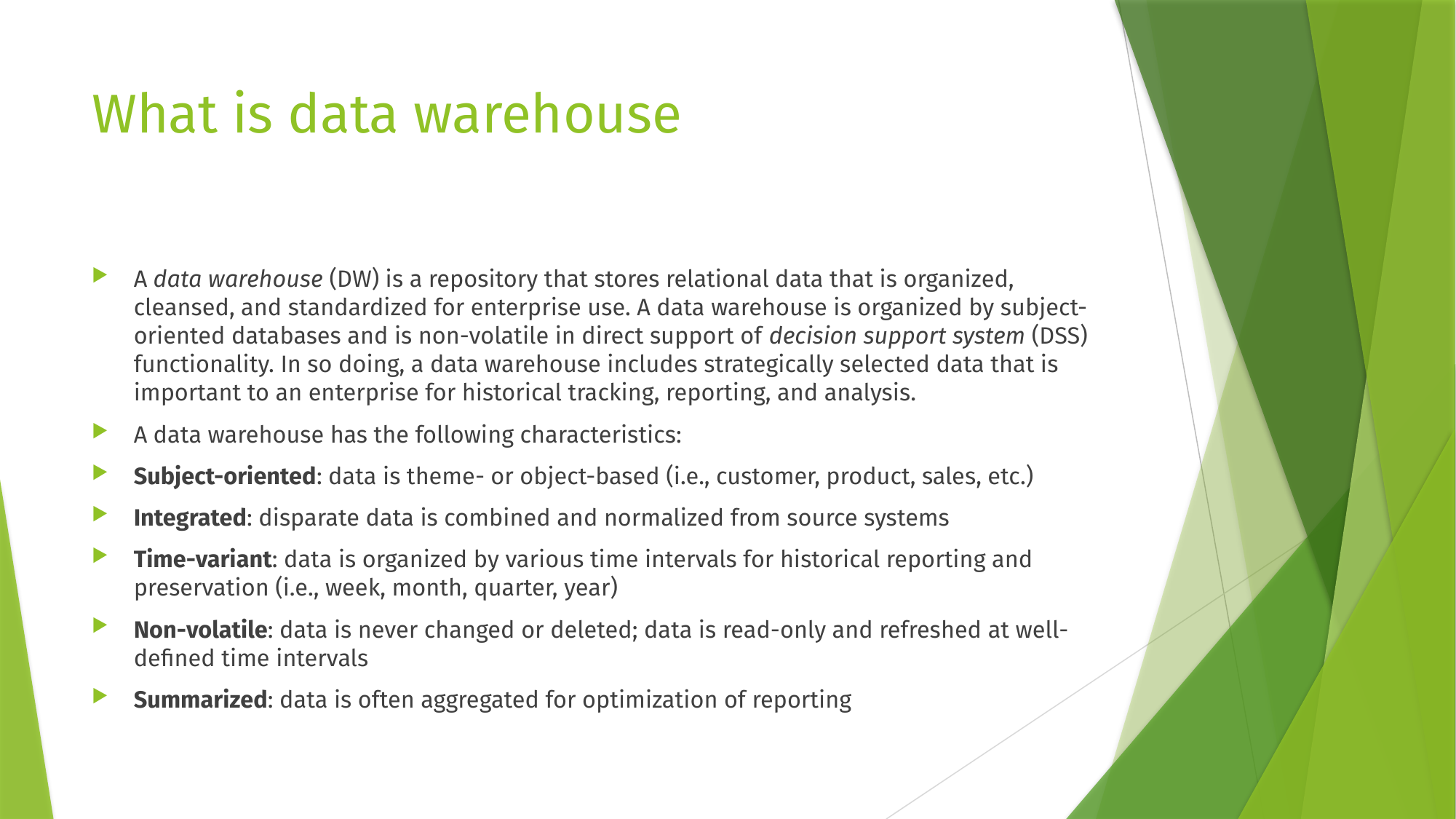

# What is data warehouse
A data warehouse (DW) is a repository that stores relational data that is organized, cleansed, and standardized for enterprise use. A data warehouse is organized by subject-oriented databases and is non-volatile in direct support of decision support system (DSS) functionality. In so doing, a data warehouse includes strategically selected data that is important to an enterprise for historical tracking, reporting, and analysis.
A data warehouse has the following characteristics:
Subject-oriented: data is theme- or object-based (i.e., customer, product, sales, etc.)
Integrated: disparate data is combined and normalized from source systems
Time-variant: data is organized by various time intervals for historical reporting and preservation (i.e., week, month, quarter, year)
Non-volatile: data is never changed or deleted; data is read-only and refreshed at well-defined time intervals
Summarized: data is often aggregated for optimization of reporting